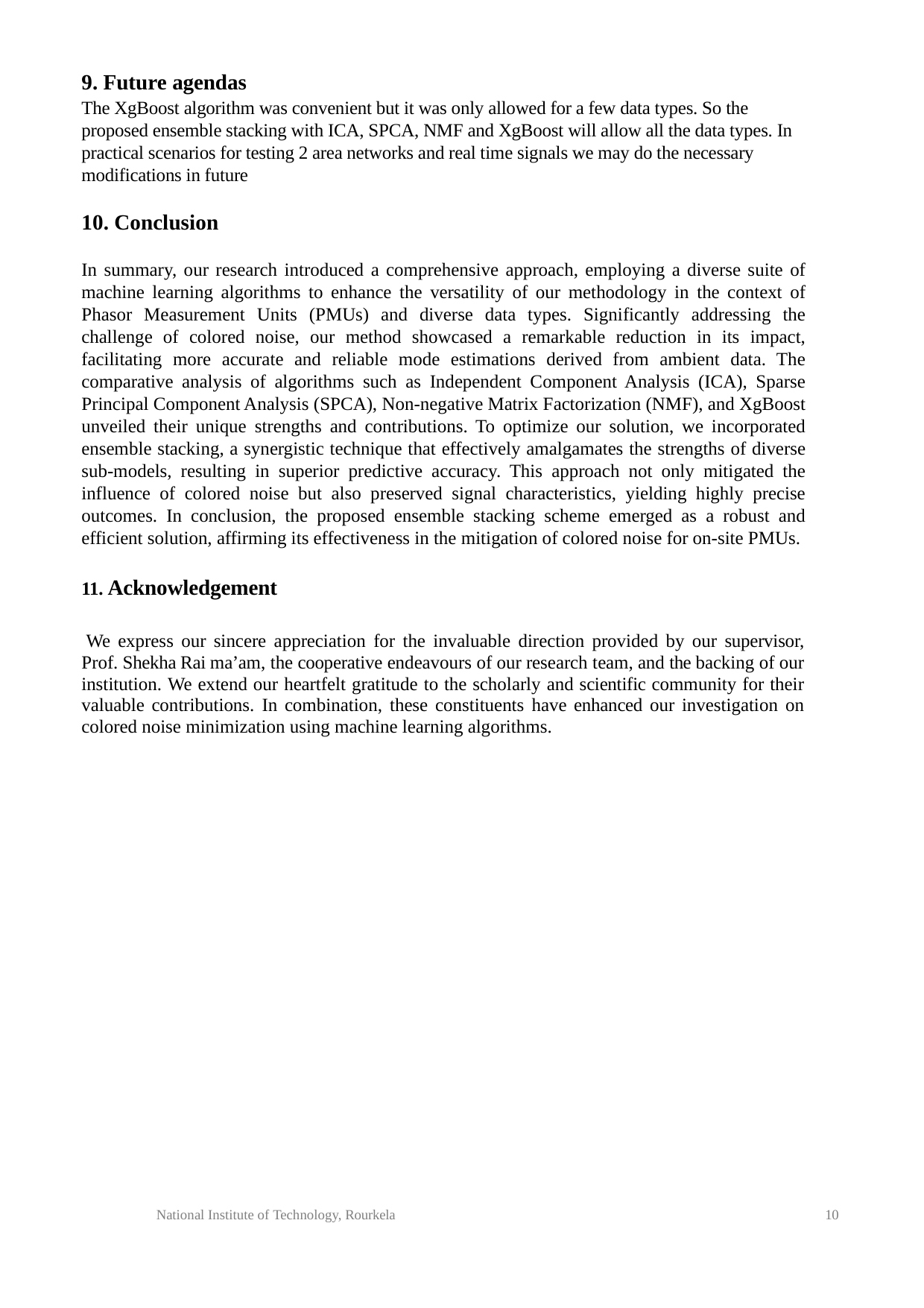

9. Future agendas
The XgBoost algorithm was convenient but it was only allowed for a few data types. So the proposed ensemble stacking with ICA, SPCA, NMF and XgBoost will allow all the data types. In practical scenarios for testing 2 area networks and real time signals we may do the necessary modifications in future

10. Conclusion

In summary, our research introduced a comprehensive approach, employing a diverse suite of machine learning algorithms to enhance the versatility of our methodology in the context of Phasor Measurement Units (PMUs) and diverse data types. Significantly addressing the challenge of colored noise, our method showcased a remarkable reduction in its impact, facilitating more accurate and reliable mode estimations derived from ambient data. The comparative analysis of algorithms such as Independent Component Analysis (ICA), Sparse Principal Component Analysis (SPCA), Non-negative Matrix Factorization (NMF), and XgBoost unveiled their unique strengths and contributions. To optimize our solution, we incorporated ensemble stacking, a synergistic technique that effectively amalgamates the strengths of diverse sub-models, resulting in superior predictive accuracy. This approach not only mitigated the influence of colored noise but also preserved signal characteristics, yielding highly precise outcomes. In conclusion, the proposed ensemble stacking scheme emerged as a robust and efficient solution, affirming its effectiveness in the mitigation of colored noise for on-site PMUs.

11. Acknowledgement

We express our sincere appreciation for the invaluable direction provided by our supervisor, Prof. Shekha Rai ma’am, the cooperative endeavours of our research team, and the backing of our institution. We extend our heartfelt gratitude to the scholarly and scientific community for their valuable contributions. In combination, these constituents have enhanced our investigation on colored noise minimization using machine learning algorithms.

National Institute of Technology, Rourkela
10